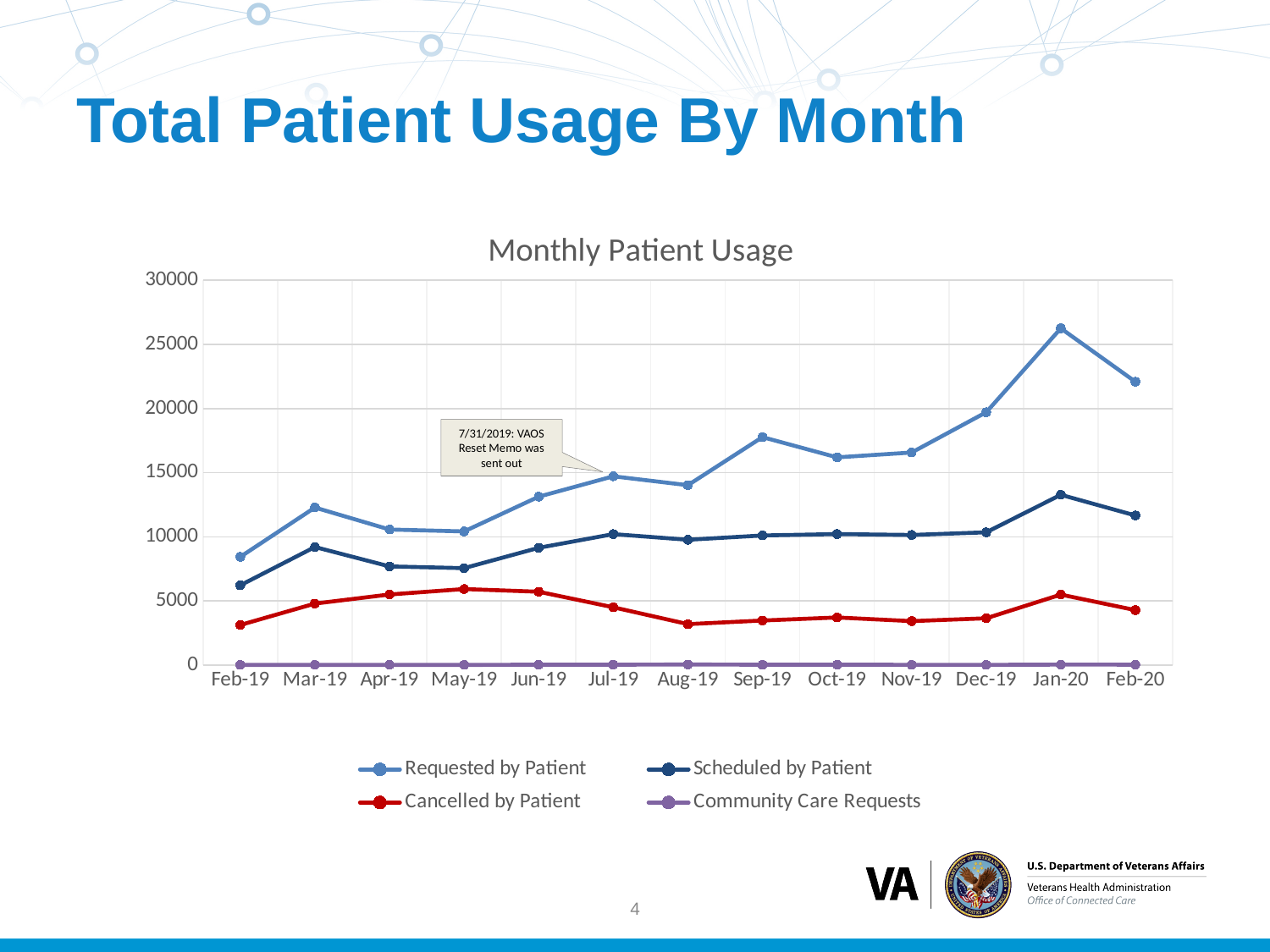

# Total Patient Usage By Month

### Chart: Monthly Patient Usage

| Category | Requested by Patient | Scheduled by Patient | Cancelled by Patient | Community Care Requests |
|---|---|---|---|---|
| 43497 | 8441.0 | 6226.0 | 3133.0 | 20.0 |
| 43525 | 12290.0 | 9208.0 | 4802.0 | 23.0 |
| 43556 | 10573.0 | 7698.0 | 5510.0 | 25.0 |
| 43586 | 10423.0 | 7563.0 | 5933.0 | 20.0 |
| 43617 | 13136.0 | 9146.0 | 5722.0 | 37.0 |
| 43647 | 14725.0 | 10214.0 | 4512.0 | 37.0 |
| 43678 | 14030.0 | 9772.0 | 3200.0 | 52.0 |
| 43709 | 17776.0 | 10109.0 | 3479.0 | 36.0 |
| 43739 | 16199.0 | 10218.0 | 3716.0 | 36.0 |
| 43770 | 16578.0 | 10147.0 | 3434.0 | 28.0 |
| 43800 | 19717.0 | 10353.0 | 3656.0 | 24.0 |
| 43831 | 26254.0 | 13281.0 | 5501.0 | 45.0 |
| 43862 | 22091.0 | 11670.0 | 4289.0 | 39.0 |
7/31/2019: VAOS Reset Memo was sent out
4